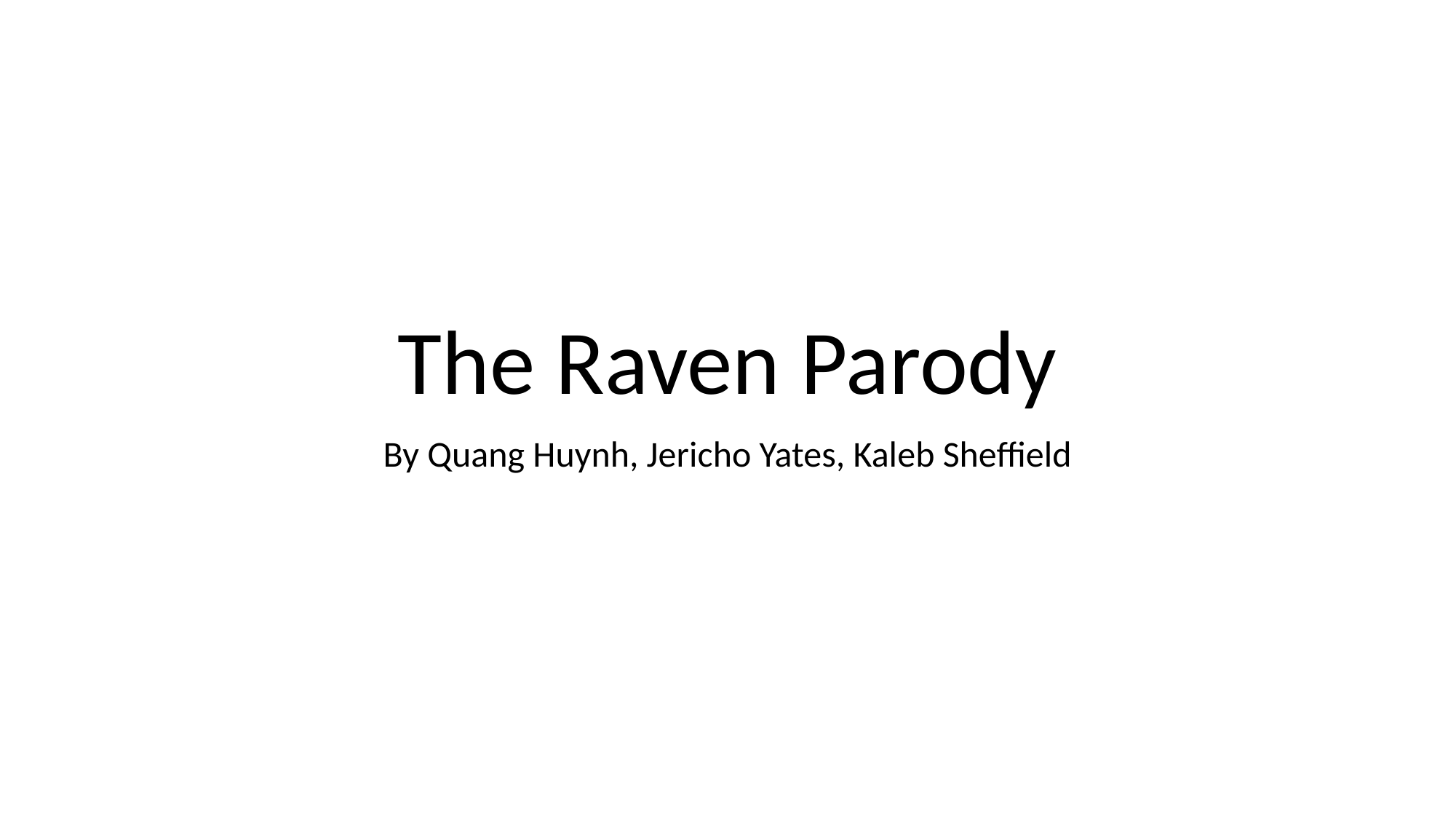

# The Raven Parody
By Quang Huynh, Jericho Yates, Kaleb Sheffield